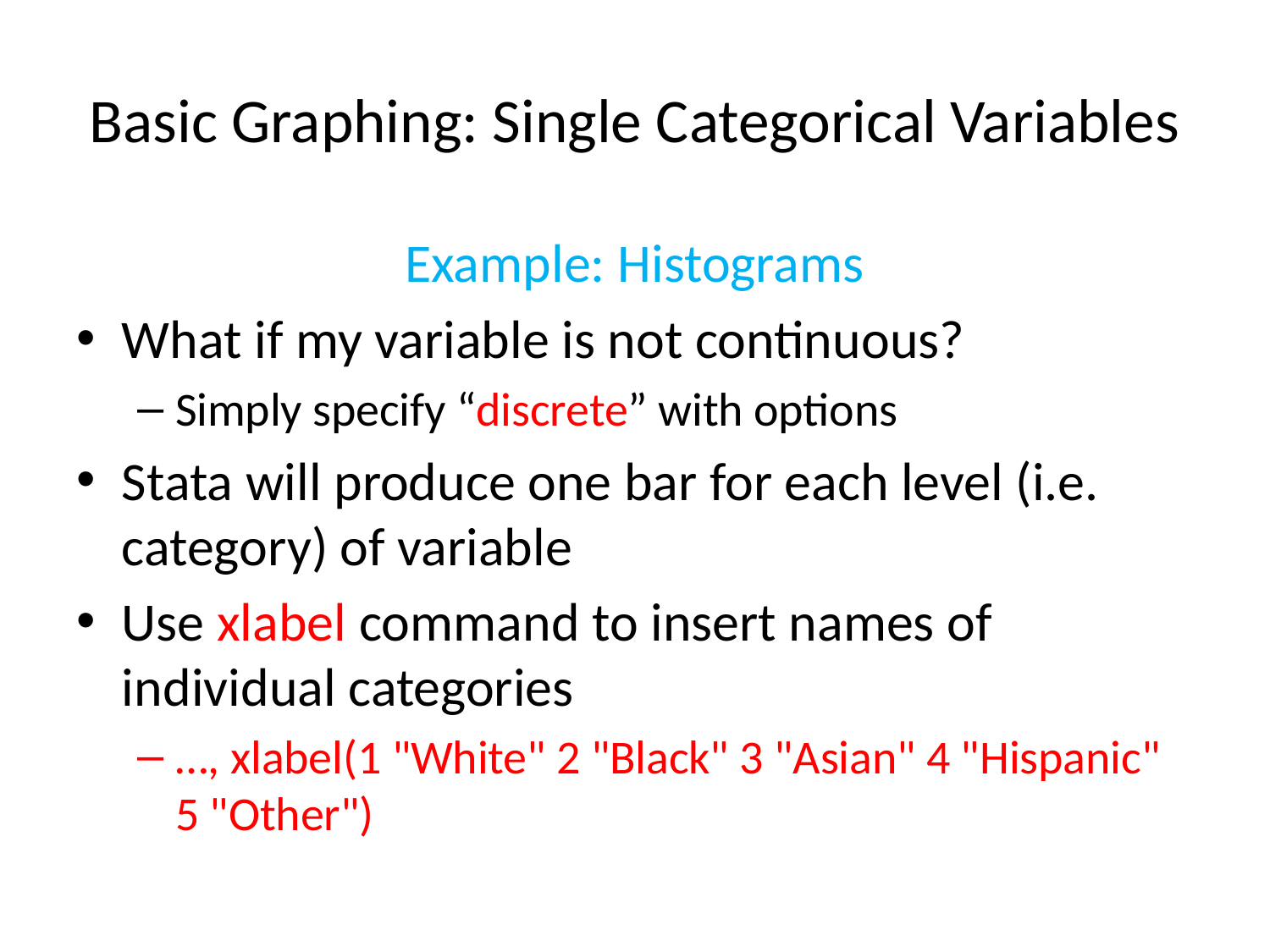

# Basic Graphing: Single Categorical Variables
Example: Histograms
What if my variable is not continuous?
Simply specify “discrete” with options
Stata will produce one bar for each level (i.e. category) of variable
Use xlabel command to insert names of individual categories
…, xlabel(1 "White" 2 "Black" 3 "Asian" 4 "Hispanic" 5 "Other")